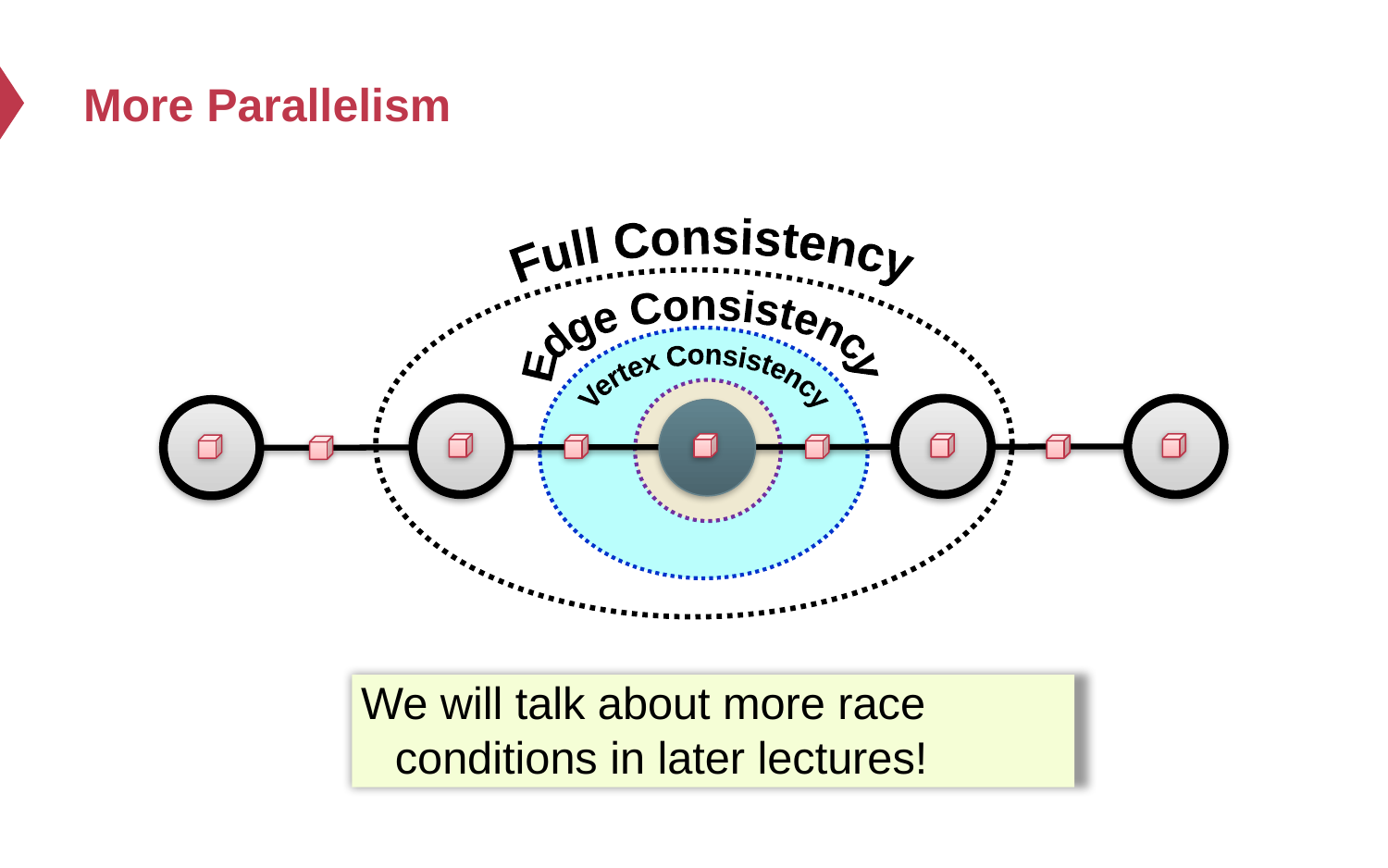

# More Parallelism
Full Consistency

Edge Consistency

Vertex Consistency

We will talk about more race conditions in later lectures!
90